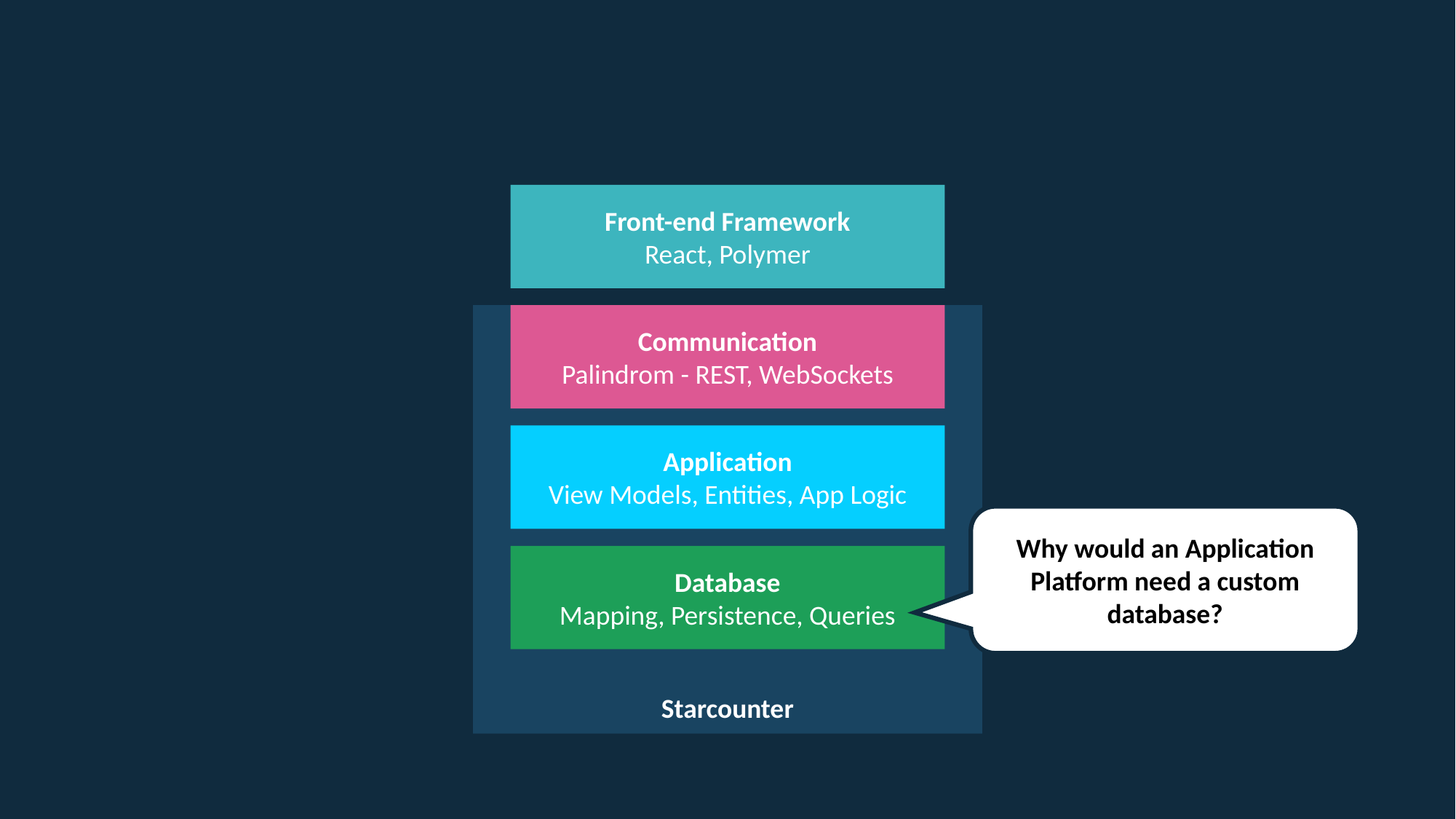

Front-end Framework
React, Polymer
Communication
Palindrom - REST, WebSockets
Application
View Models, Entities, App Logic
Database
Mapping, Persistence, Queries
Starcounter
Why would an Application Platform need a custom database?